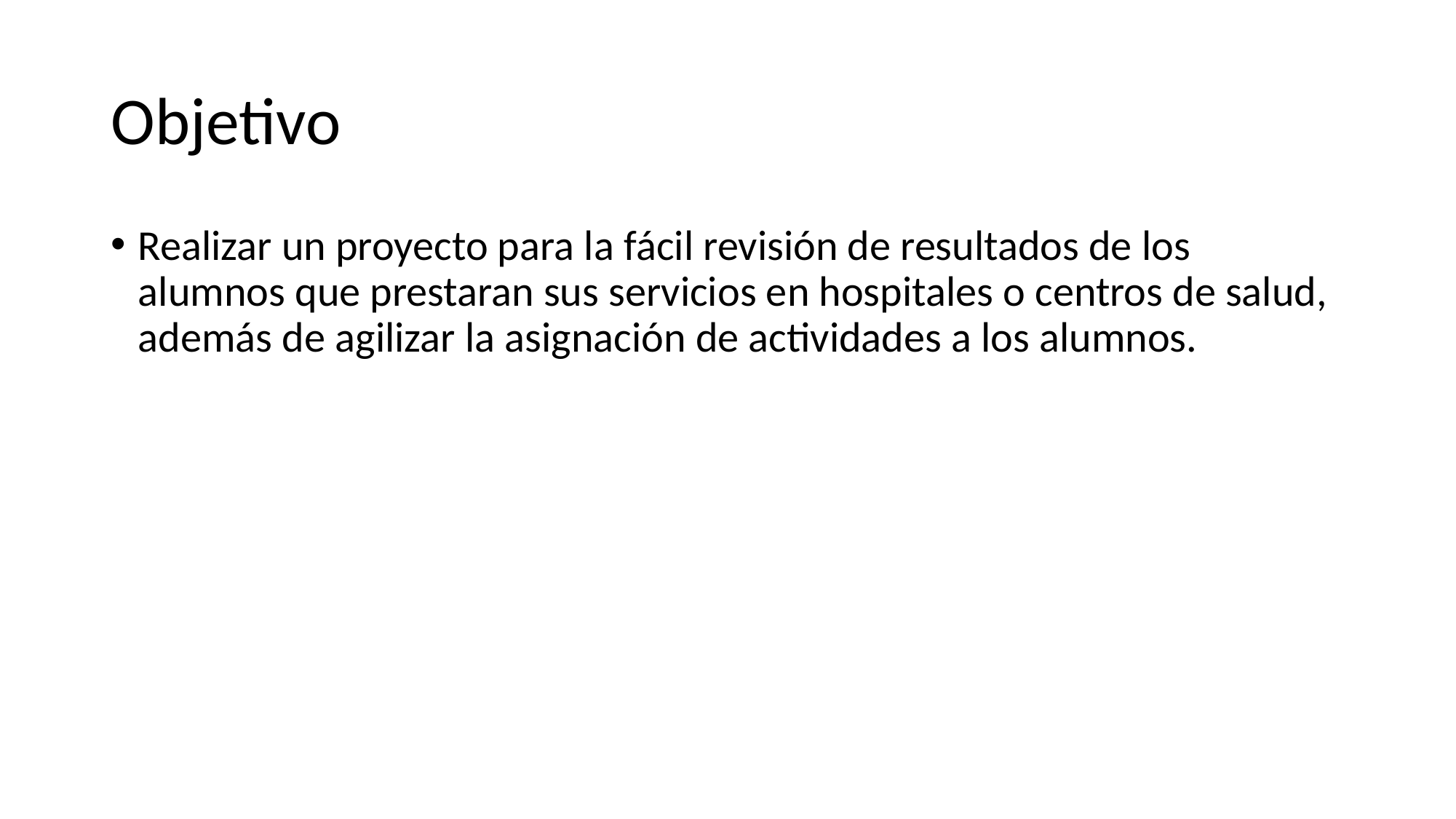

# Objetivo
Realizar un proyecto para la fácil revisión de resultados de los alumnos que prestaran sus servicios en hospitales o centros de salud, además de agilizar la asignación de actividades a los alumnos.